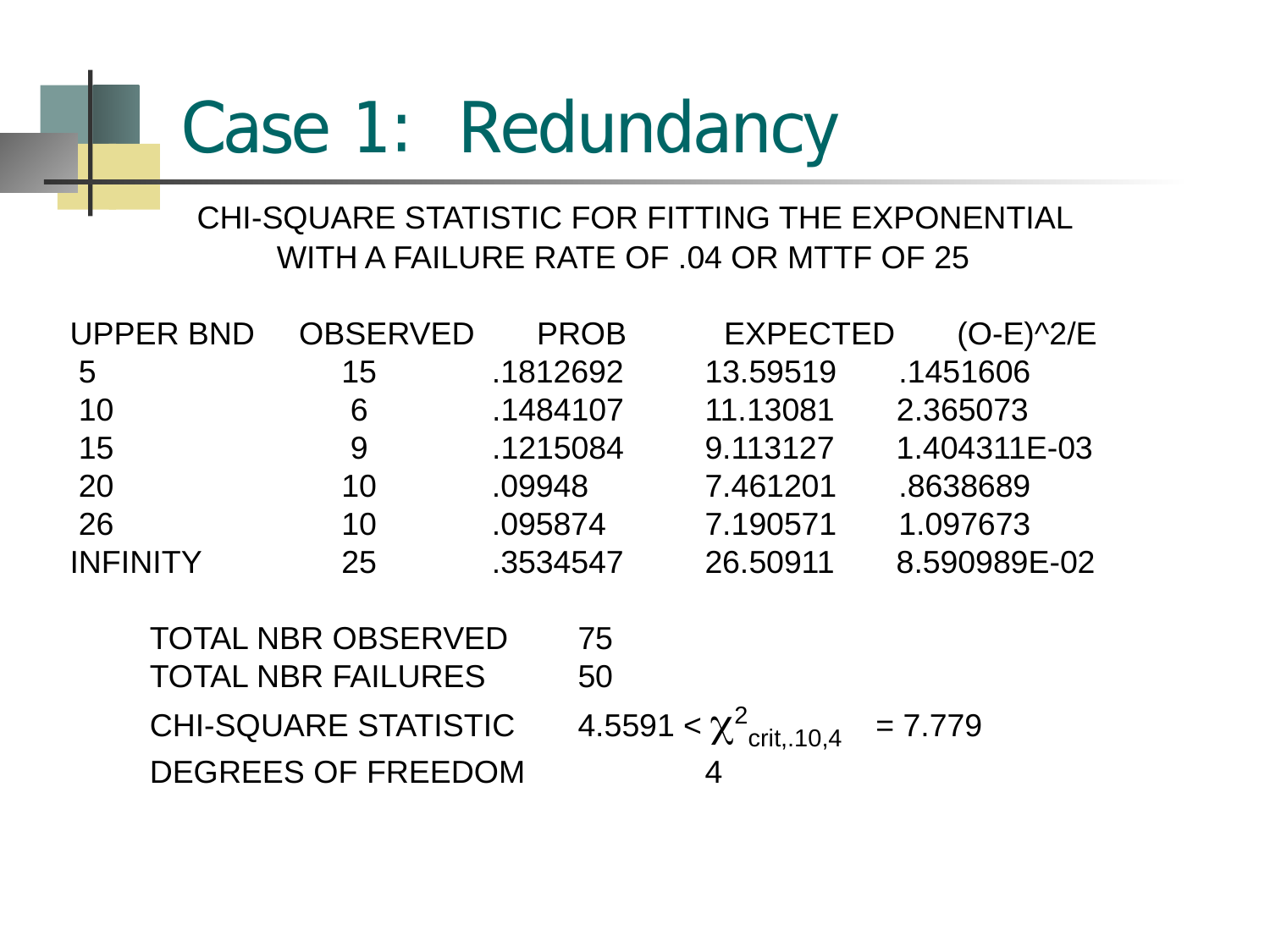

# Case 1:  Redundancy
	CHI-SQUARE STATISTIC FOR FITTING THE EXPONENTIAL
	         WITH A FAILURE RATE OF .04 OR MTTF OF 25

UPPER BND     OBSERVED       PROB           EXPECTED       (O-E)^2/E
 5             	  15             .1812692     	13.59519       .1451606
 10            	   6              .1484107    	11.13081       2.365073
 15            	   9              .1215084    	9.113127       1.404311E-03
 20            	  10             .09948 	7.461201       .8638689
 26            	  10             .095874 	7.190571       1.097673
INFINITY       	  25             .3534547     	26.50911       8.590989E-02

         TOTAL NBR OBSERVED       	75
         TOTAL NBR FAILURES       	50
         CHI-SQUARE STATISTIC     	4.5591 < χ2crit,.10,4    = 7.779
         DEGREES OF FREEDOM       	4